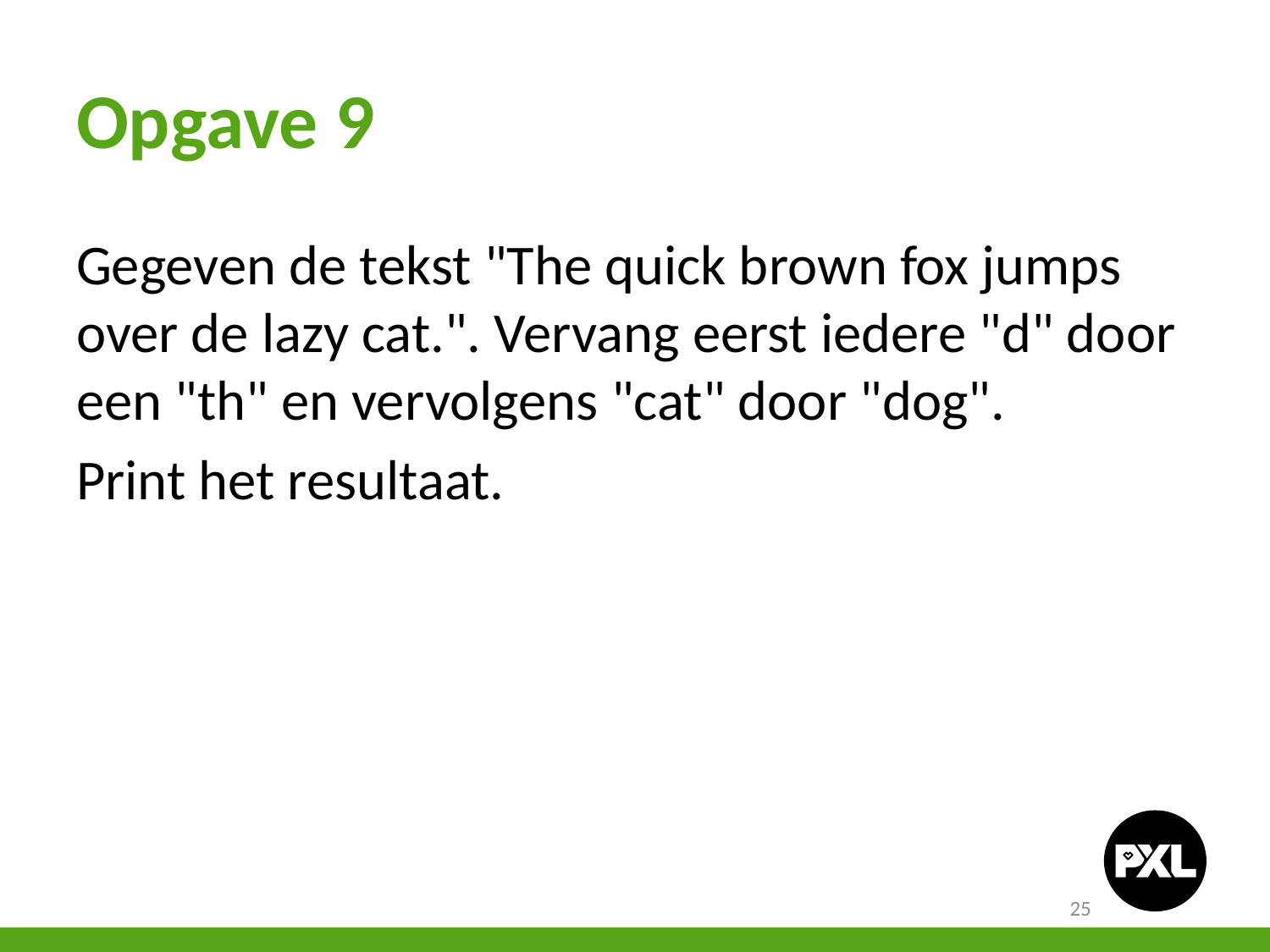

# Opgave 9
Gegeven de tekst "The quick brown fox jumps over de lazy cat.". Vervang eerst iedere "d" door een "th" en vervolgens "cat" door "dog".
Print het resultaat.
25